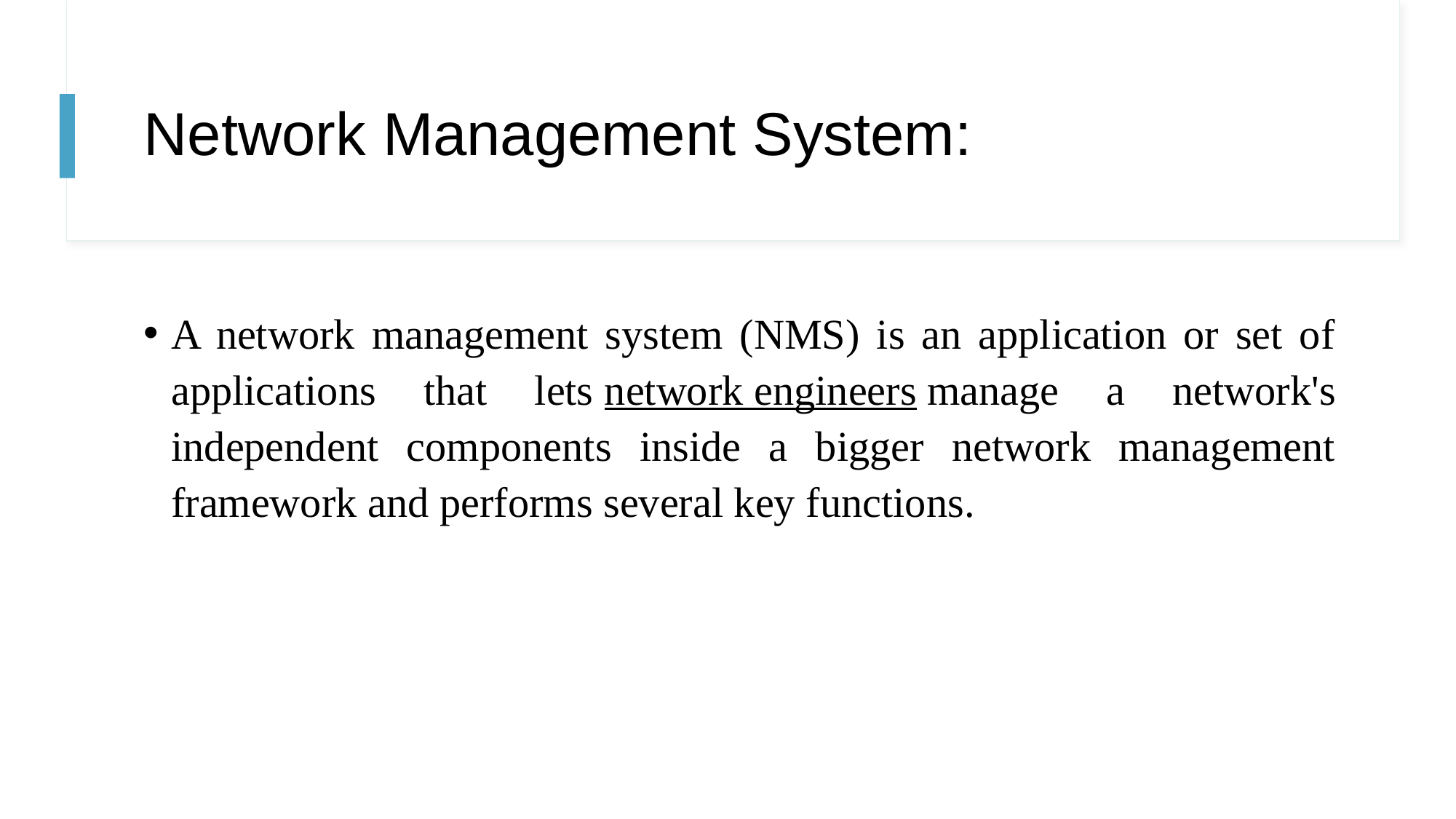

# Network Management System:
A network management system (NMS) is an application or set of applications that lets network engineers manage a network's independent components inside a bigger network management framework and performs several key functions.